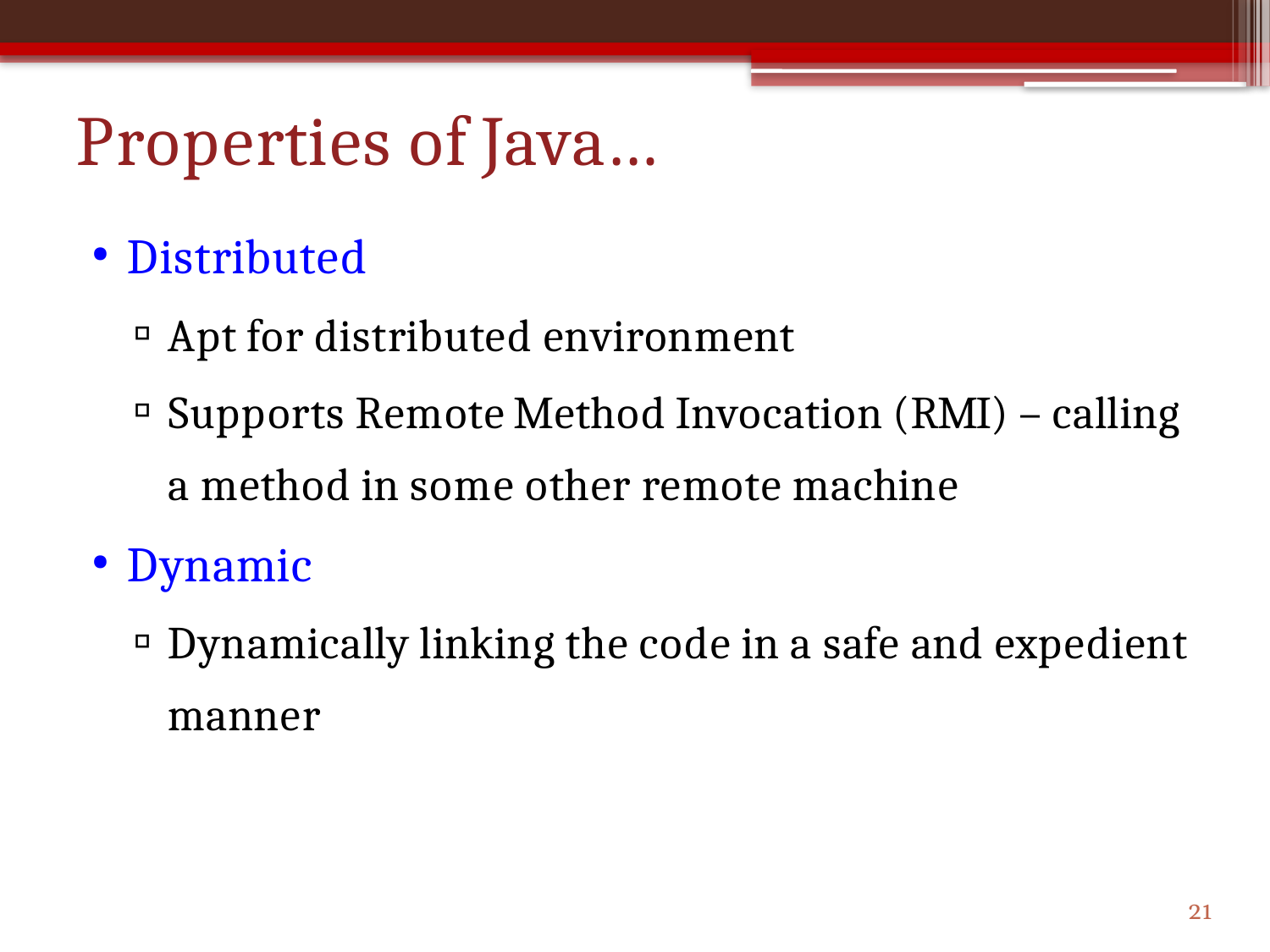

# Properties of Java…
Distributed
Apt for distributed environment
Supports Remote Method Invocation (RMI) – calling a method in some other remote machine
Dynamic
Dynamically linking the code in a safe and expedient manner
21